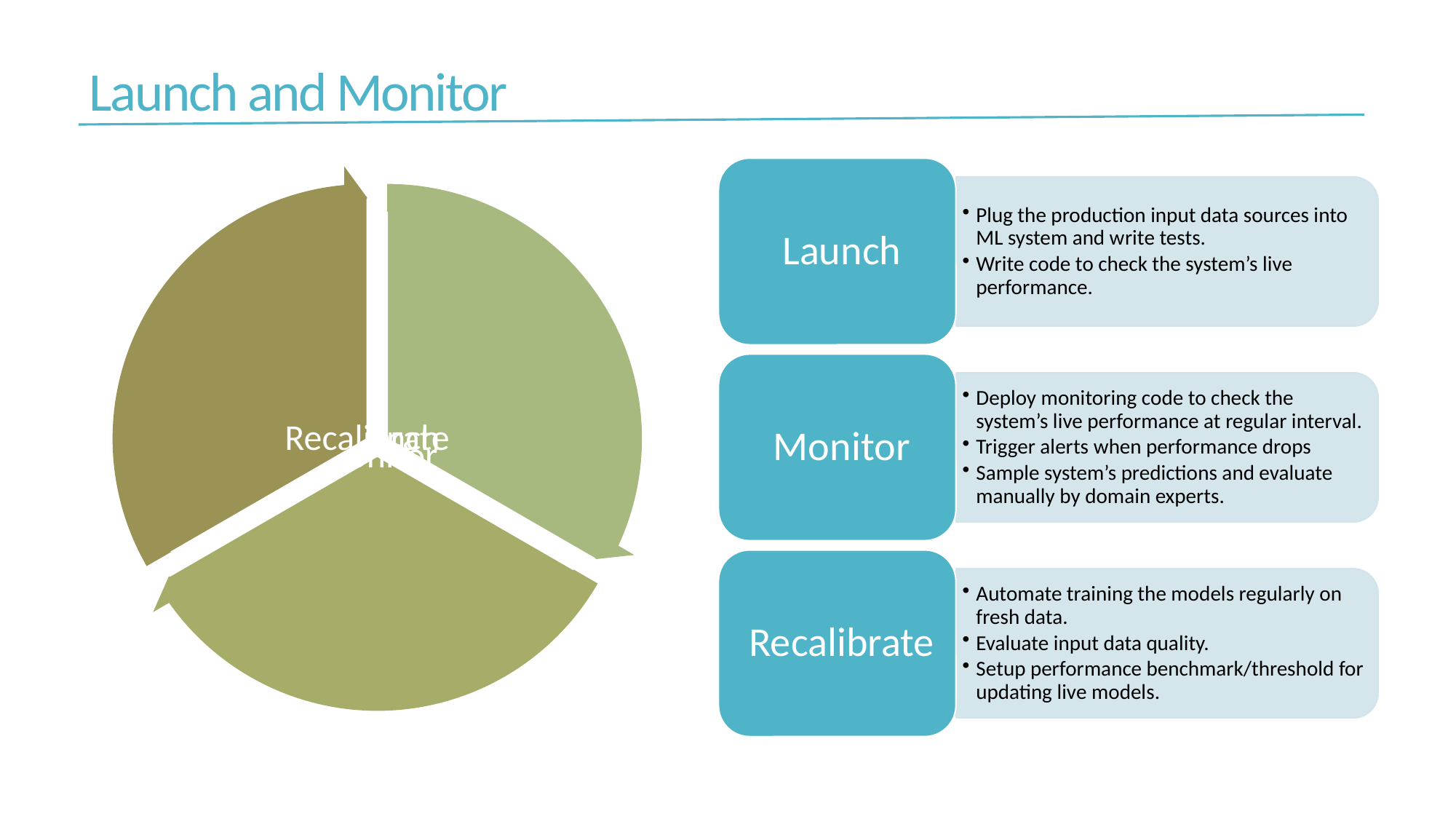

# Launch and Monitor
Launch
Monitor
Recalibrate
Plug the production input data sources into ML system and write tests.
Write code to check the system’s live performance.
Launch
Deploy monitoring code to check the system’s live performance at regular interval.
Trigger alerts when performance drops
Sample system’s predictions and evaluate manually by domain experts.
Monitor
Automate training the models regularly on fresh data.
Evaluate input data quality.
Setup performance benchmark/threshold for updating live models.
Recalibrate